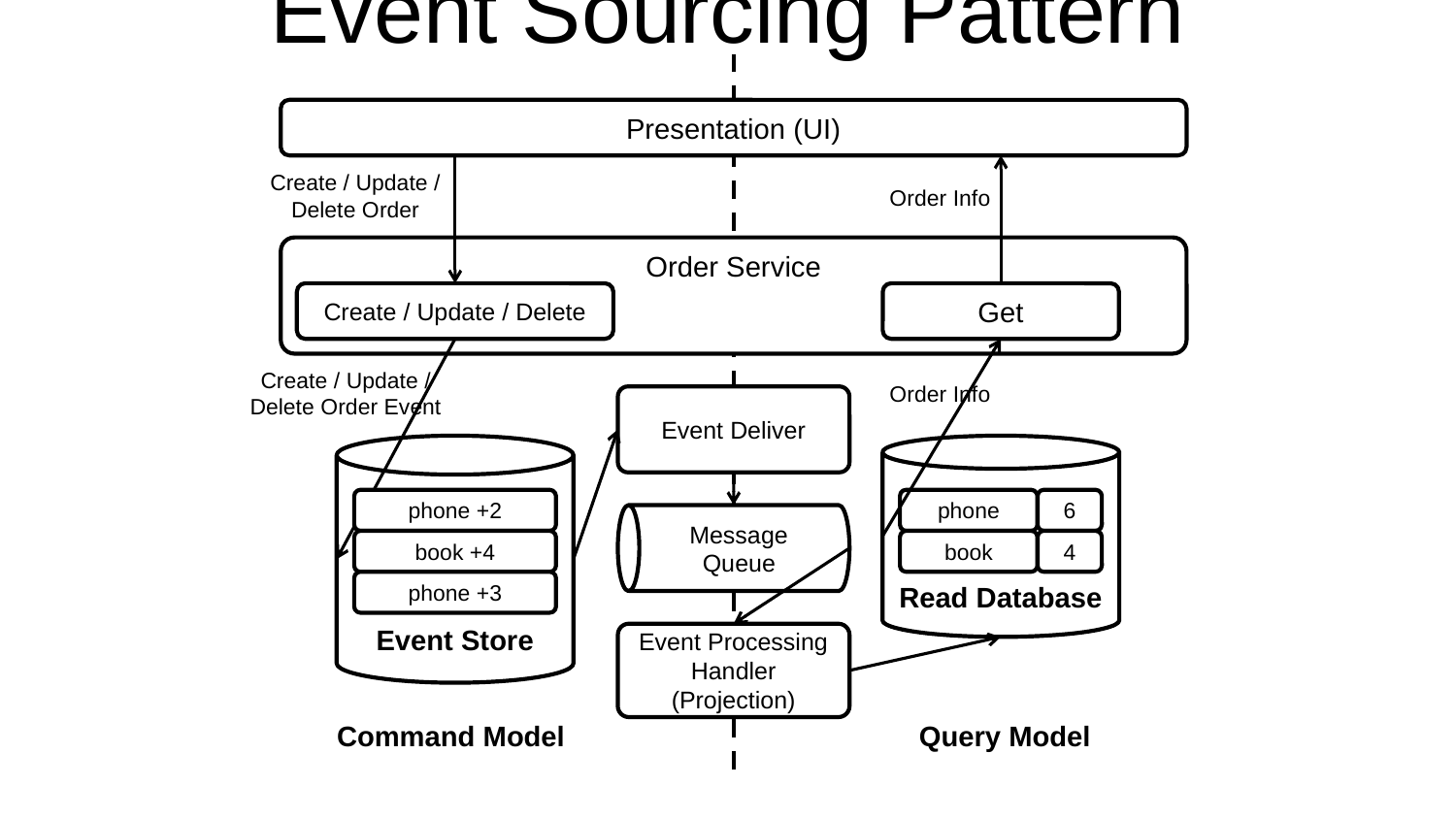

# Event Sourcing Pattern
Presentation (UI)
Create / Update / Delete Order
Order Info
Order Service
Create / Update / Delete
Get
Create / Update / Delete Order Event
Order Info
Event Deliver
Message
Queue
Event Store
Read Database
phone +2
phone
6
book
4
book +4
phone +3
Event Processing
Handler
(Projection)
Command Model
Query Model